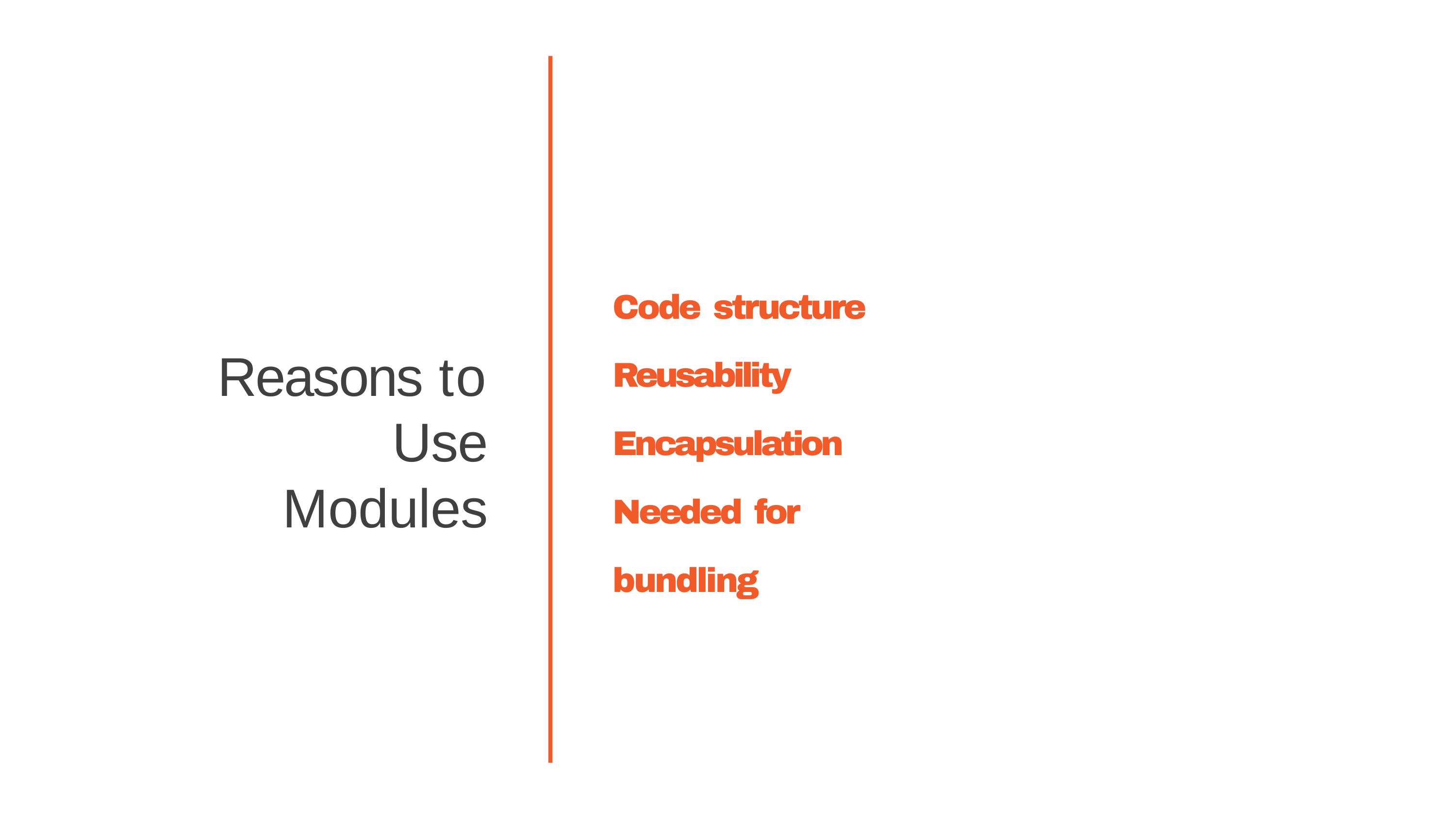

# Code structure
Reusability
Encapsulation Needed for bundling
Reasons to Use
Modules
23